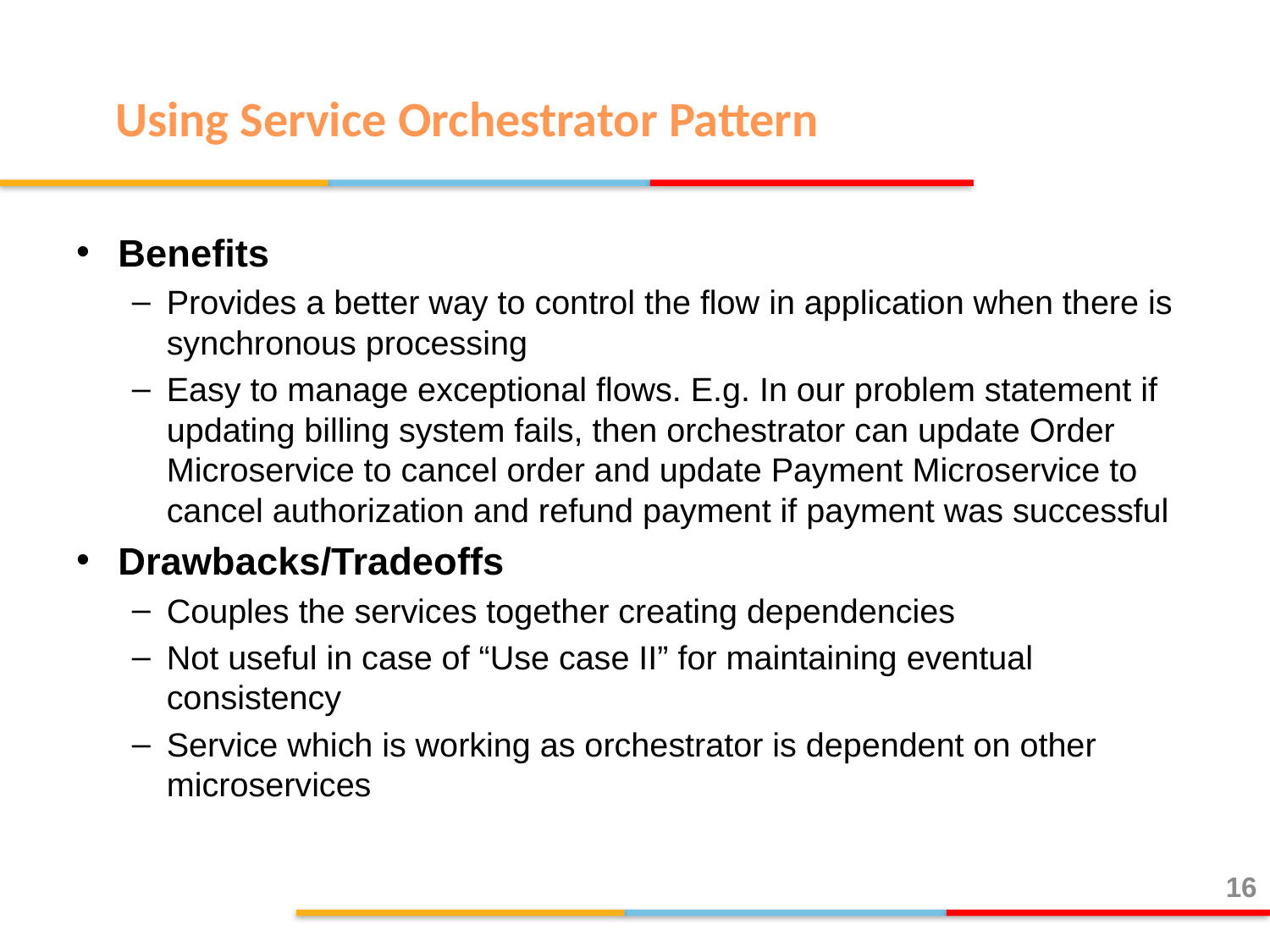

Using Service Orchestrator Pattern
Benefits
Provides a better way to control the flow in application when there is synchronous processing
Easy to manage exceptional flows. E.g. In our problem statement if updating billing system fails, then orchestrator can update Order Microservice to cancel order and update Payment Microservice to cancel authorization and refund payment if payment was successful
Drawbacks/Tradeoffs
Couples the services together creating dependencies
Not useful in case of “Use case II” for maintaining eventual consistency
Service which is working as orchestrator is dependent on other microservices

16